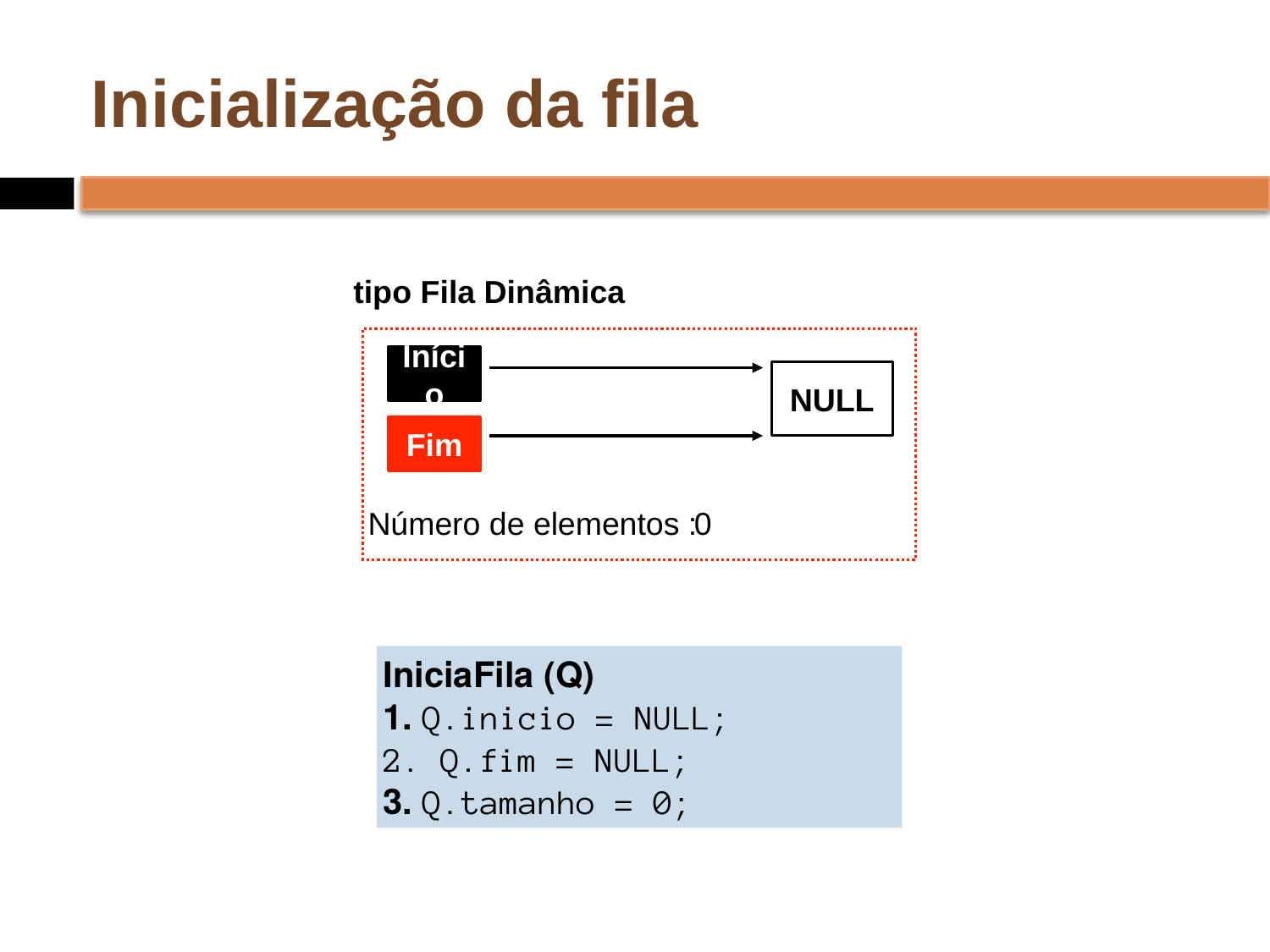

# Inicialização da fila
tipo Fila Dinâmica

Início
NULL

Fim

Número de elementos :
0
IniciaFila (Q)
 Q.inicio = NULL;
 Q.fim = NULL;
 Q.tamanho = 0;
18